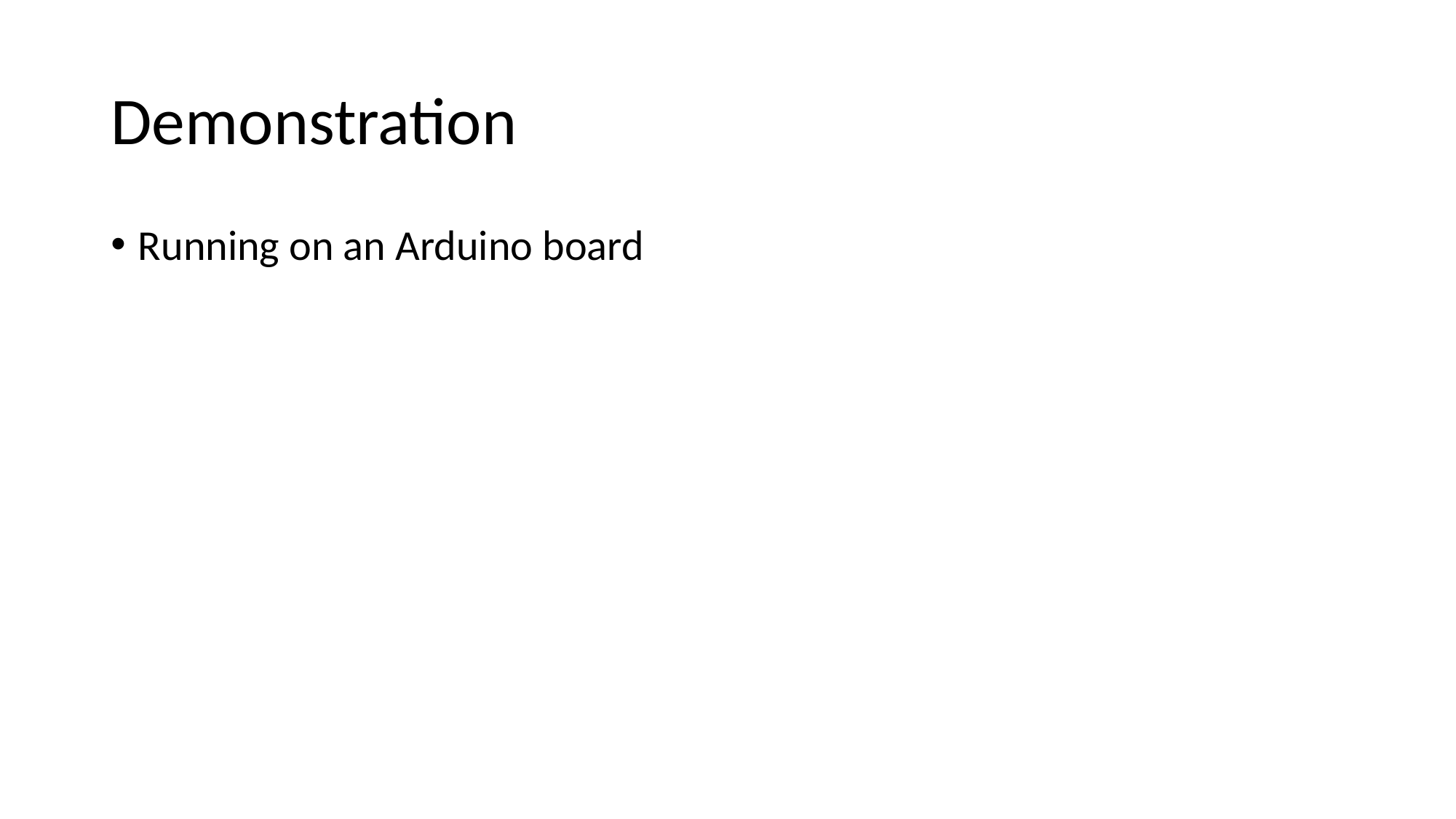

# Demonstration
Running on an Arduino board